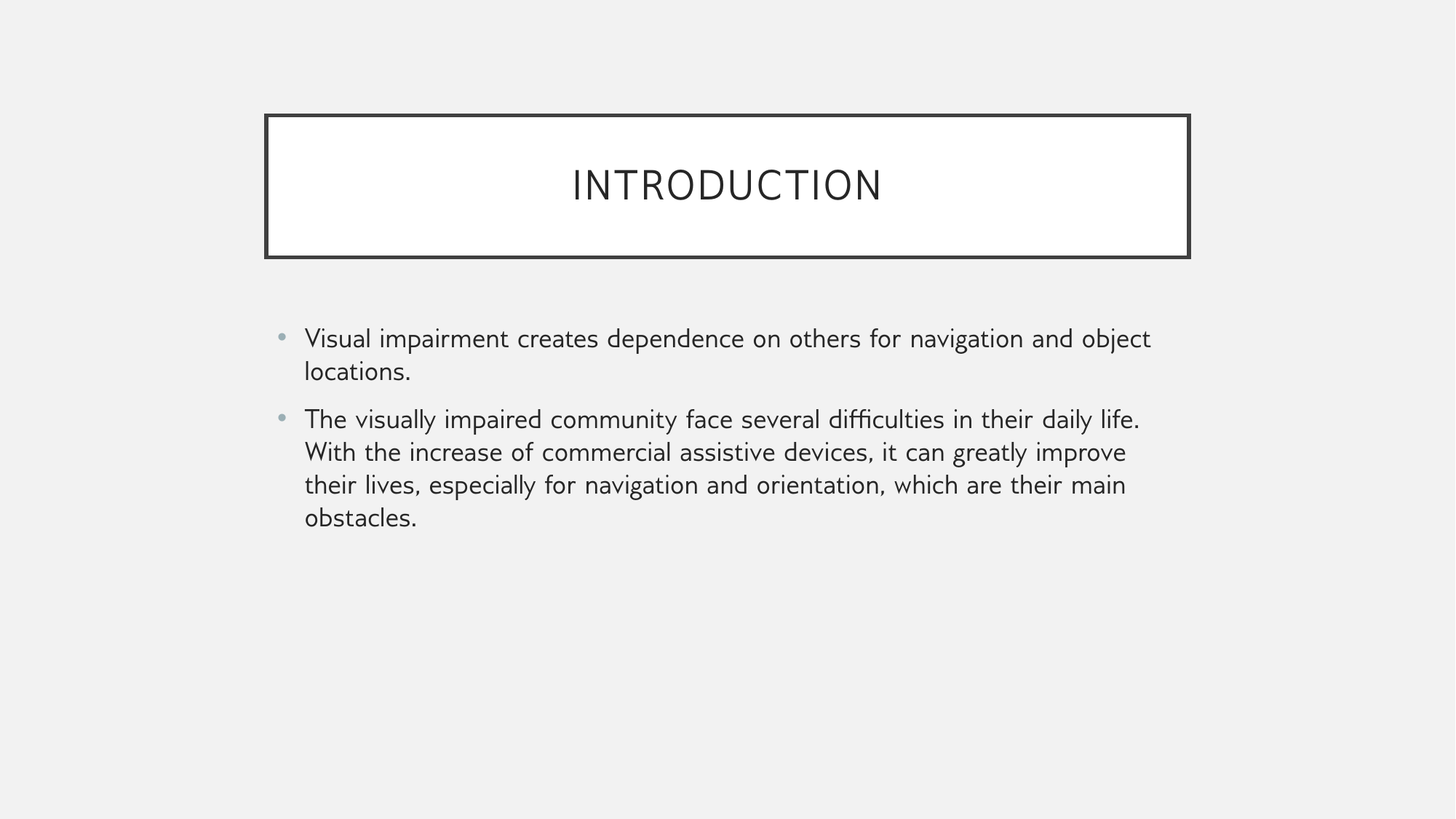

# Introduction
Visual impairment creates dependence on others for navigation and object locations.
The visually impaired community face several difficulties in their daily life. With the increase of commercial assistive devices, it can greatly improve their lives, especially for navigation and orientation, which are their main obstacles.